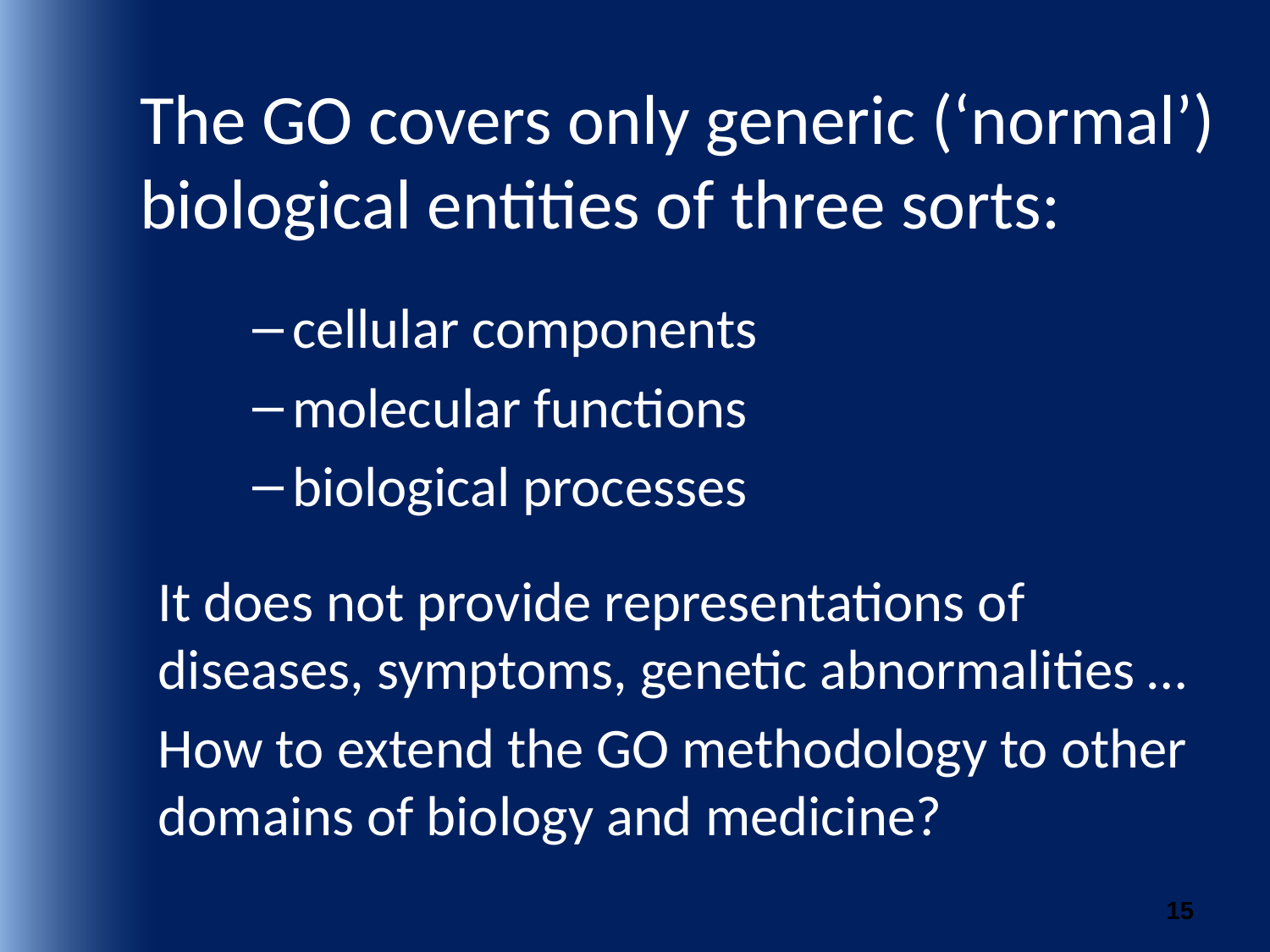

# The GO covers only generic (‘normal’) biological entities of three sorts:
cellular components
molecular functions
biological processes

	It does not provide representations of diseases, symptoms, genetic abnormalities …
	How to extend the GO methodology to other domains of biology and medicine?
15